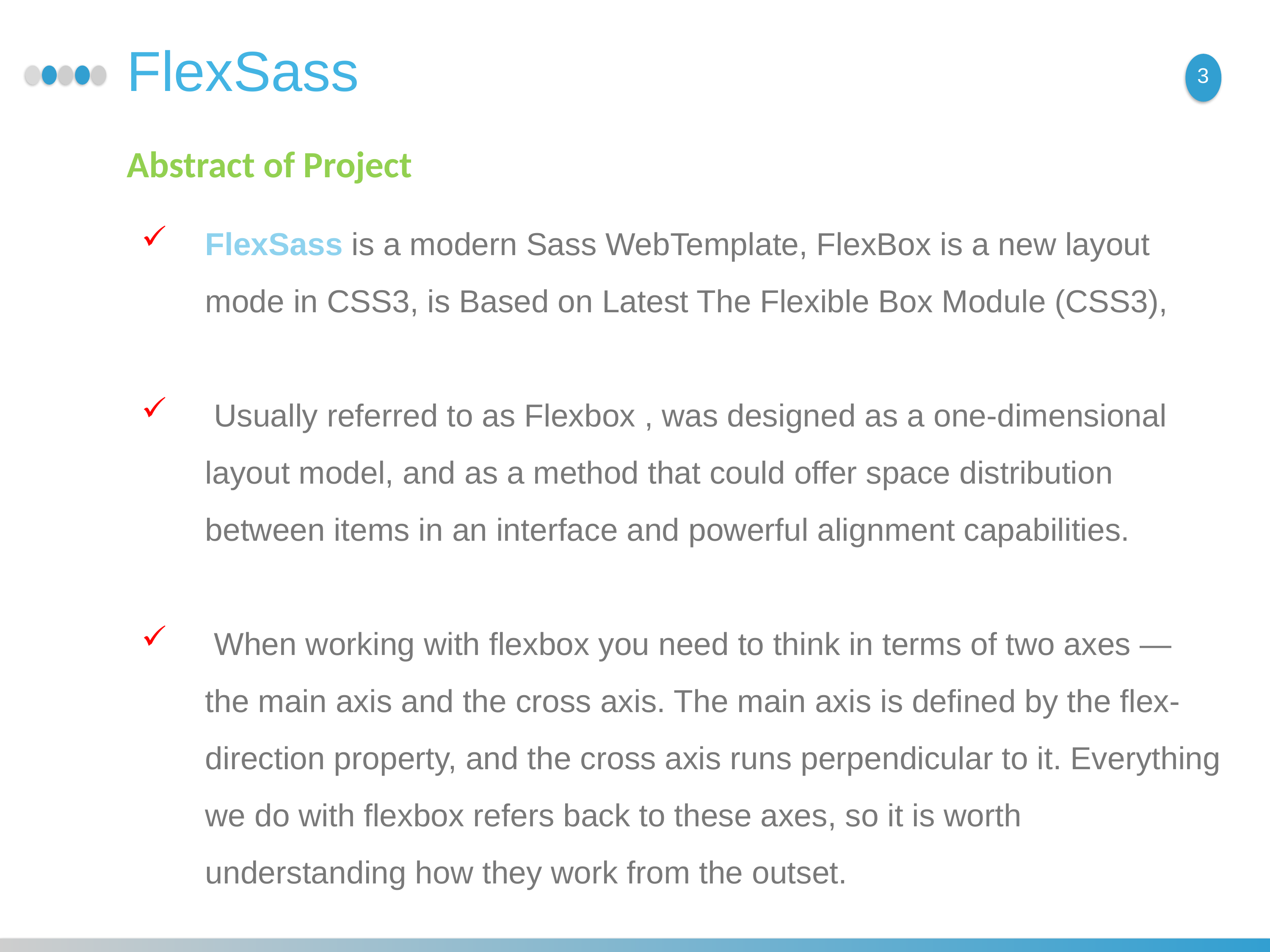

FlexSass
3

Abstract of Project
FlexSass is a modern Sass WebTemplate, FlexBox is a new layout mode in CSS3, is Based on Latest The Flexible Box Module (CSS3),

 Usually referred to as Flexbox , was designed as a one-dimensional layout model, and as a method that could offer space distribution between items in an interface and powerful alignment capabilities.

 When working with flexbox you need to think in terms of two axes — the main axis and the cross axis. The main axis is defined by the flex-direction property, and the cross axis runs perpendicular to it. Everything we do with flexbox refers back to these axes, so it is worth understanding how they work from the outset.